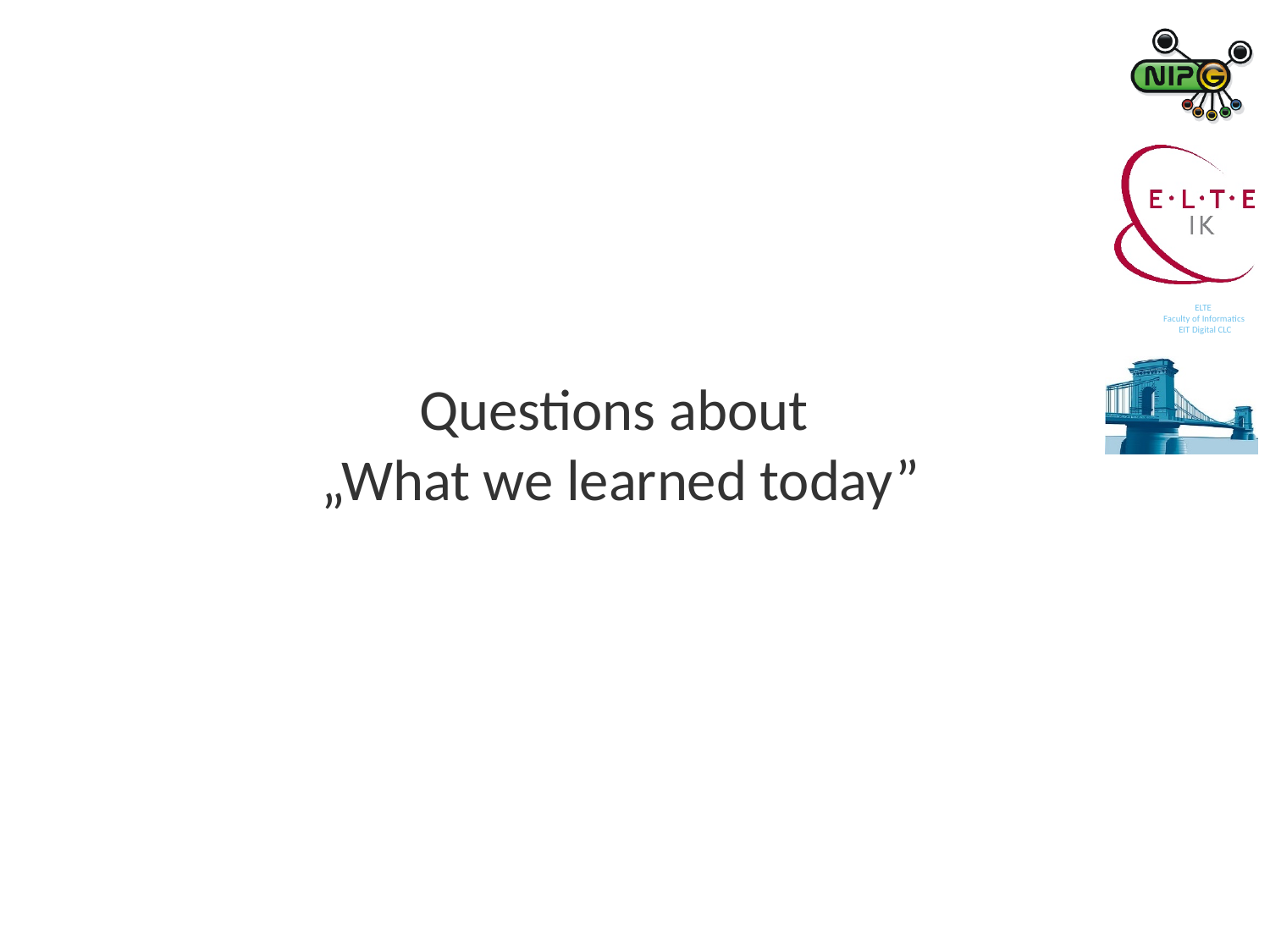

# Questions about „What we learned today”